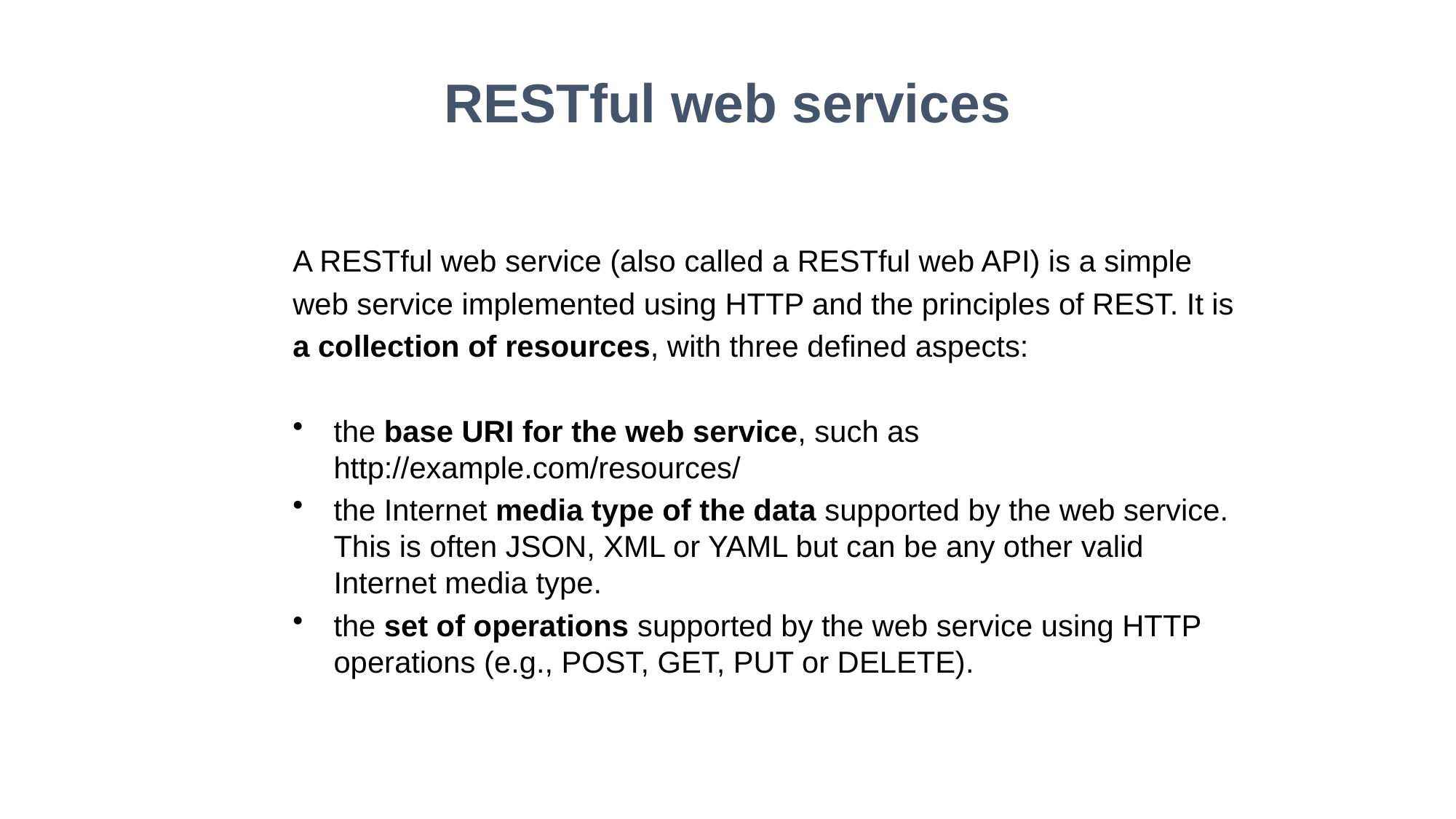

RESTful web services
A RESTful web service (also called a RESTful web API) is a simple
web service implemented using HTTP and the principles of REST. It is
a collection of resources, with three defined aspects:

the base URI for the web service, such as http://example.com/resources/
the Internet media type of the data supported by the web service. This is often JSON, XML or YAML but can be any other valid Internet media type.
the set of operations supported by the web service using HTTP operations (e.g., POST, GET, PUT or DELETE).